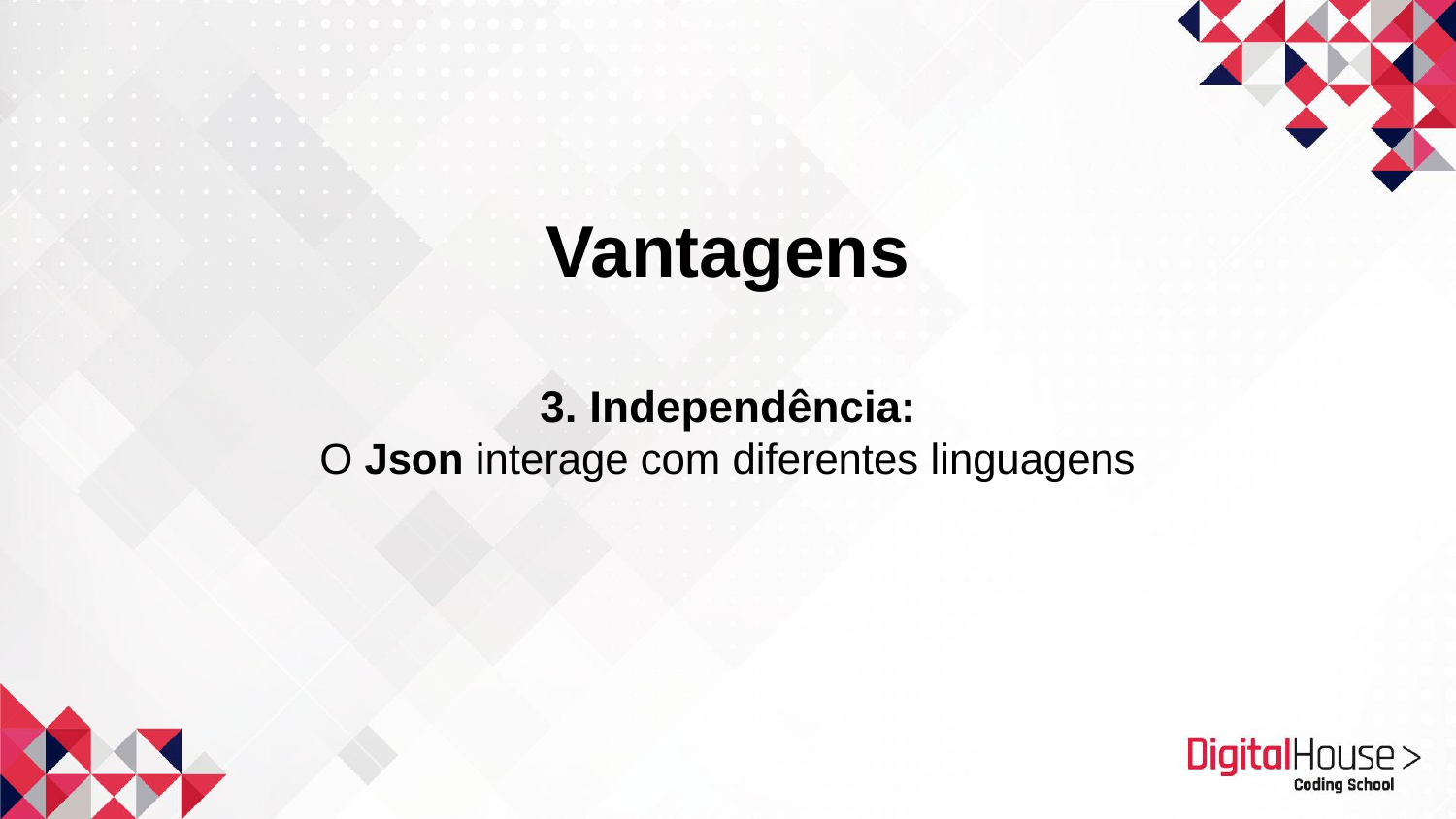

Vantagens
3. Independência:
O Json interage com diferentes linguagens